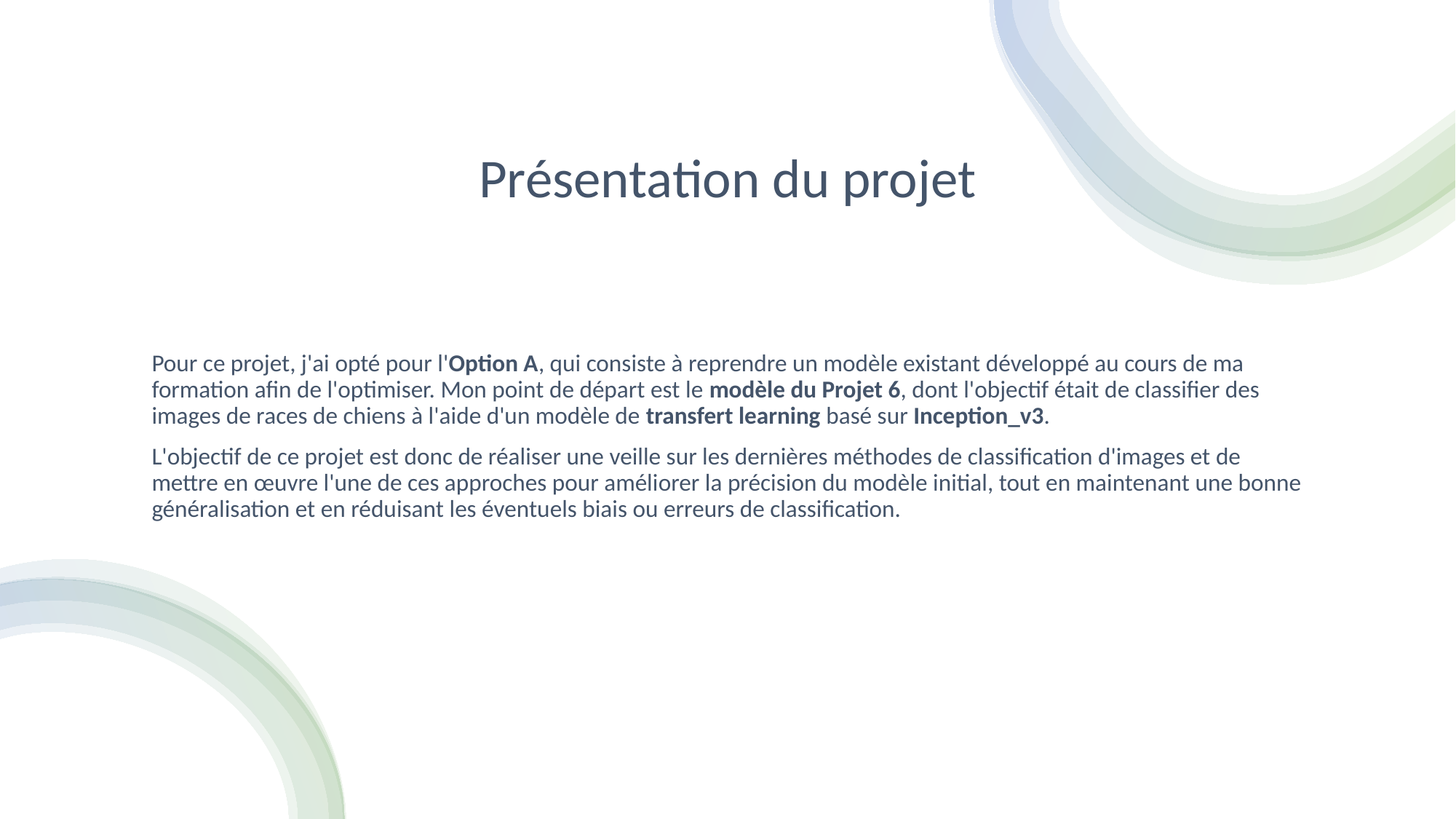

# Présentation du projet
Pour ce projet, j'ai opté pour l'Option A, qui consiste à reprendre un modèle existant développé au cours de ma formation afin de l'optimiser. Mon point de départ est le modèle du Projet 6, dont l'objectif était de classifier des images de races de chiens à l'aide d'un modèle de transfert learning basé sur Inception_v3.
L'objectif de ce projet est donc de réaliser une veille sur les dernières méthodes de classification d'images et de mettre en œuvre l'une de ces approches pour améliorer la précision du modèle initial, tout en maintenant une bonne généralisation et en réduisant les éventuels biais ou erreurs de classification.